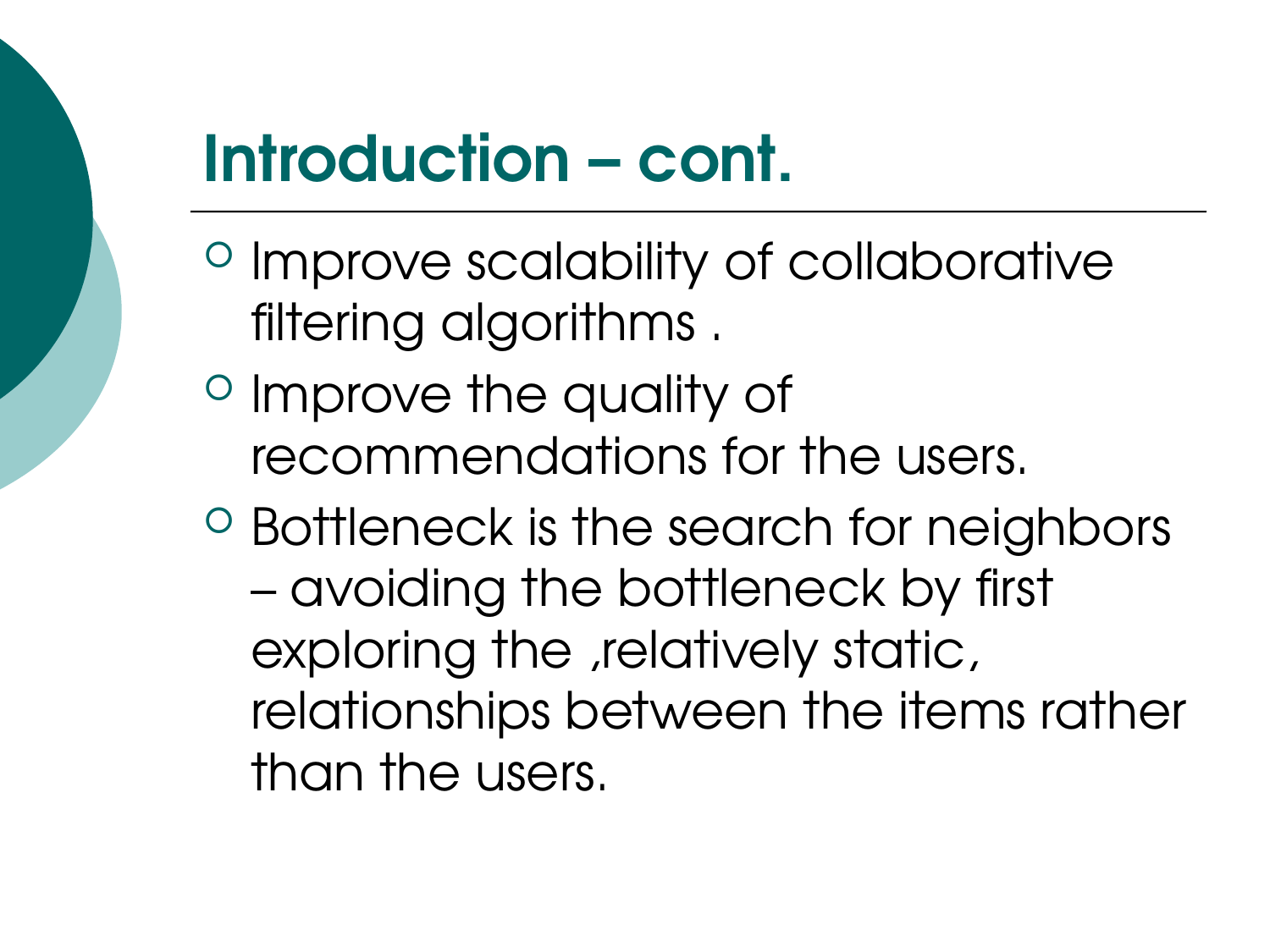

# Introduction – cont.
Improve scalability of collaborative filtering algorithms .
Improve the quality of recommendations for the users.
Bottleneck is the search for neighbors – avoiding the bottleneck by first exploring the ,relatively static, relationships between the items rather than the users.